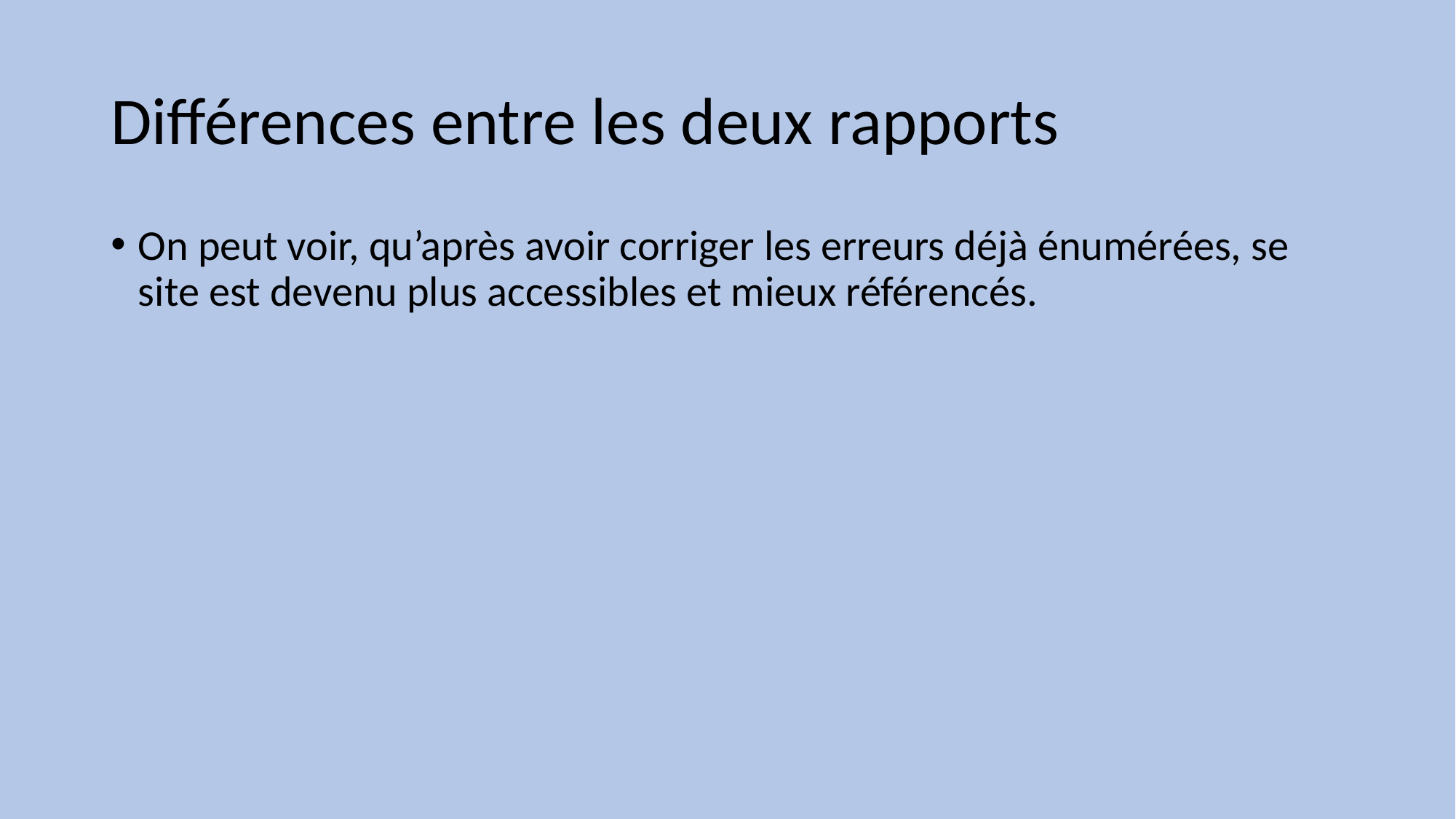

# Différences entre les deux rapports
On peut voir, qu’après avoir corriger les erreurs déjà énumérées, se site est devenu plus accessibles et mieux référencés.